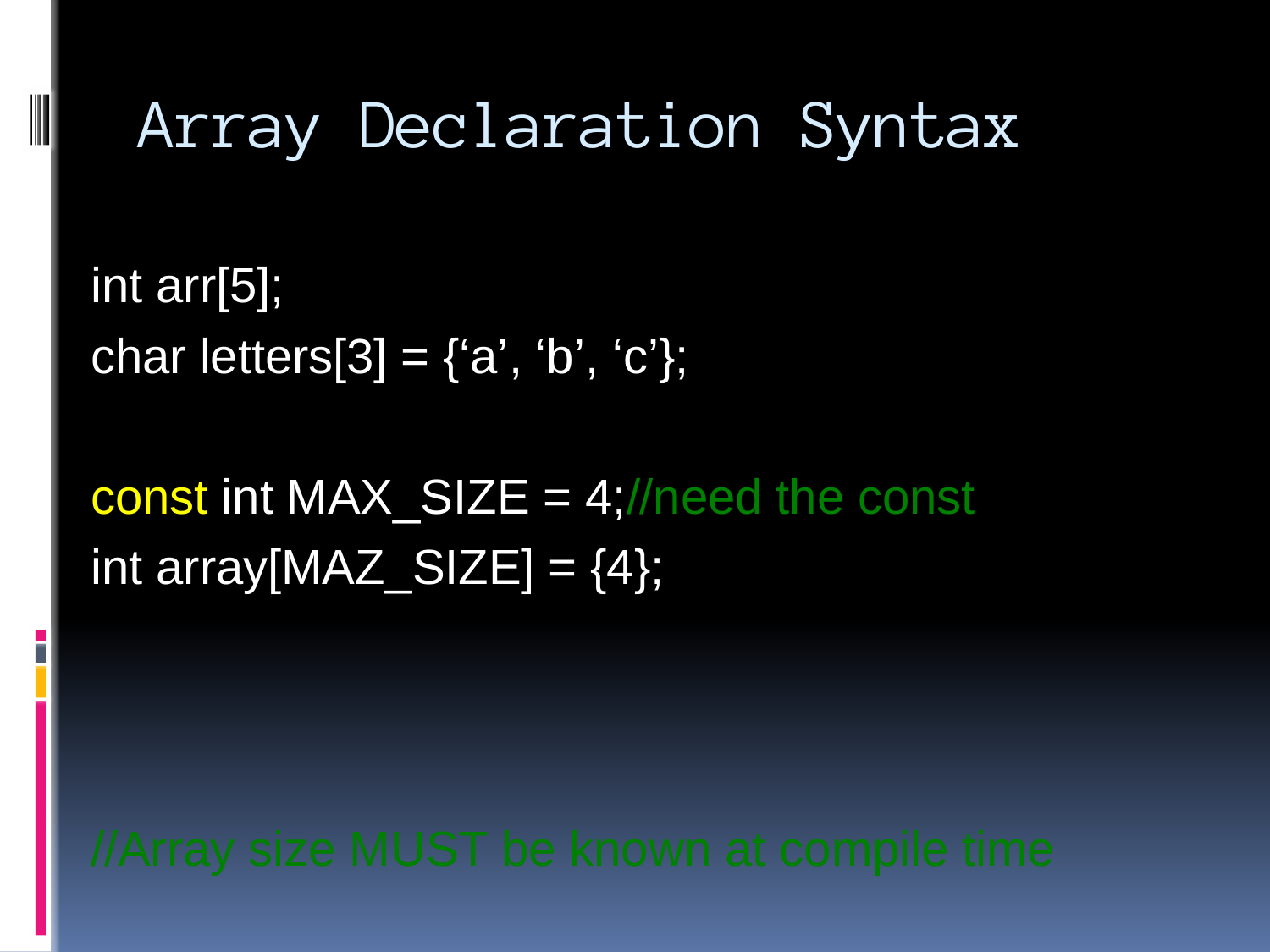

# Array Declaration Syntax
int arr[5];
char letters[3] = {‘a’, ‘b’, ‘c’};

const int MAX_SIZE = 4;//need the const
int array[MAZ_SIZE] = {4};

//Array size MUST be known at compile time